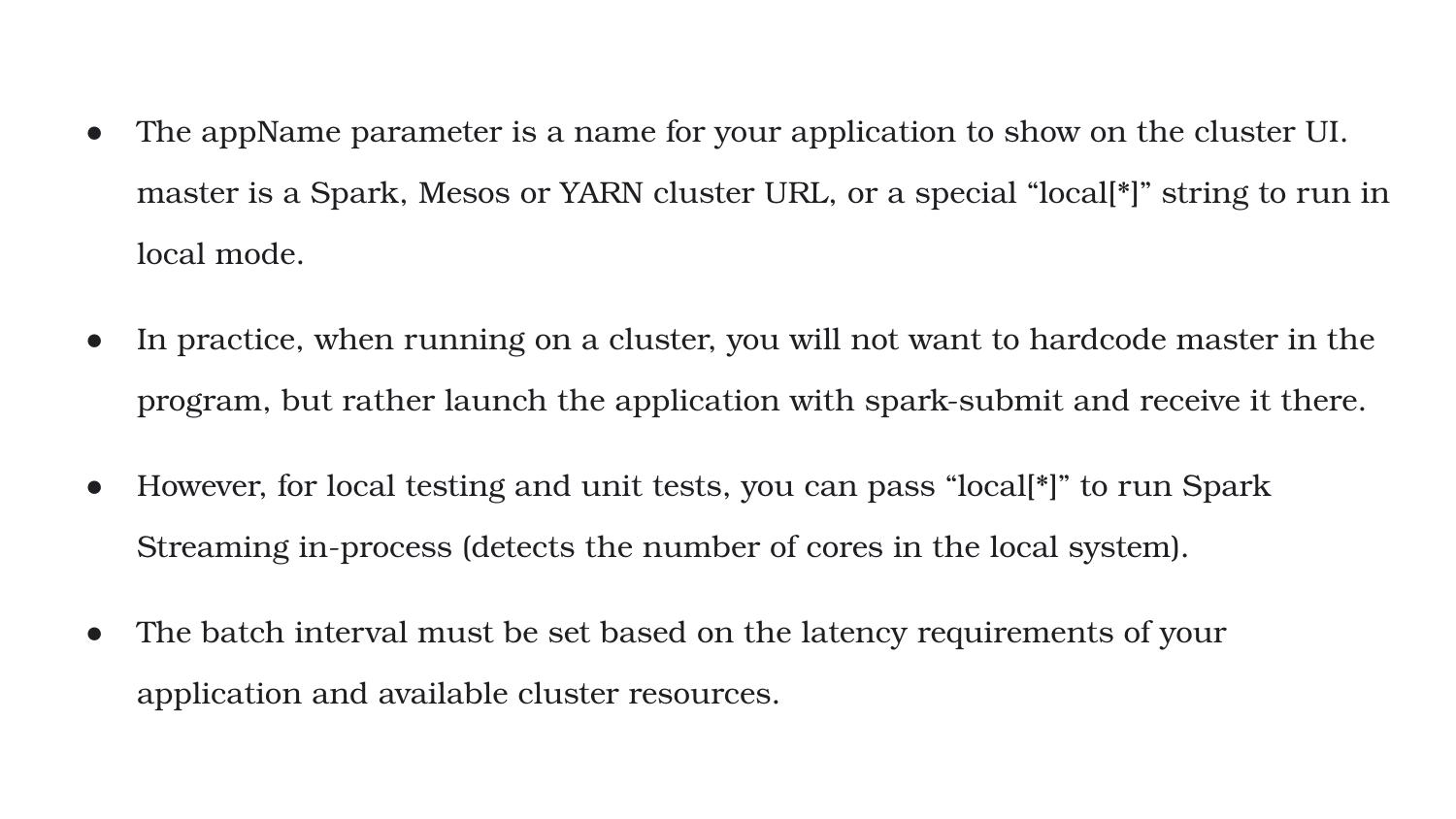

The appName parameter is a name for your application to show on the cluster UI. master is a Spark, Mesos or YARN cluster URL, or a special “local[*]” string to run in local mode.
In practice, when running on a cluster, you will not want to hardcode master in the program, but rather launch the application with spark-submit and receive it there.
However, for local testing and unit tests, you can pass “local[*]” to run Spark Streaming in-process (detects the number of cores in the local system).
The batch interval must be set based on the latency requirements of your application and available cluster resources.